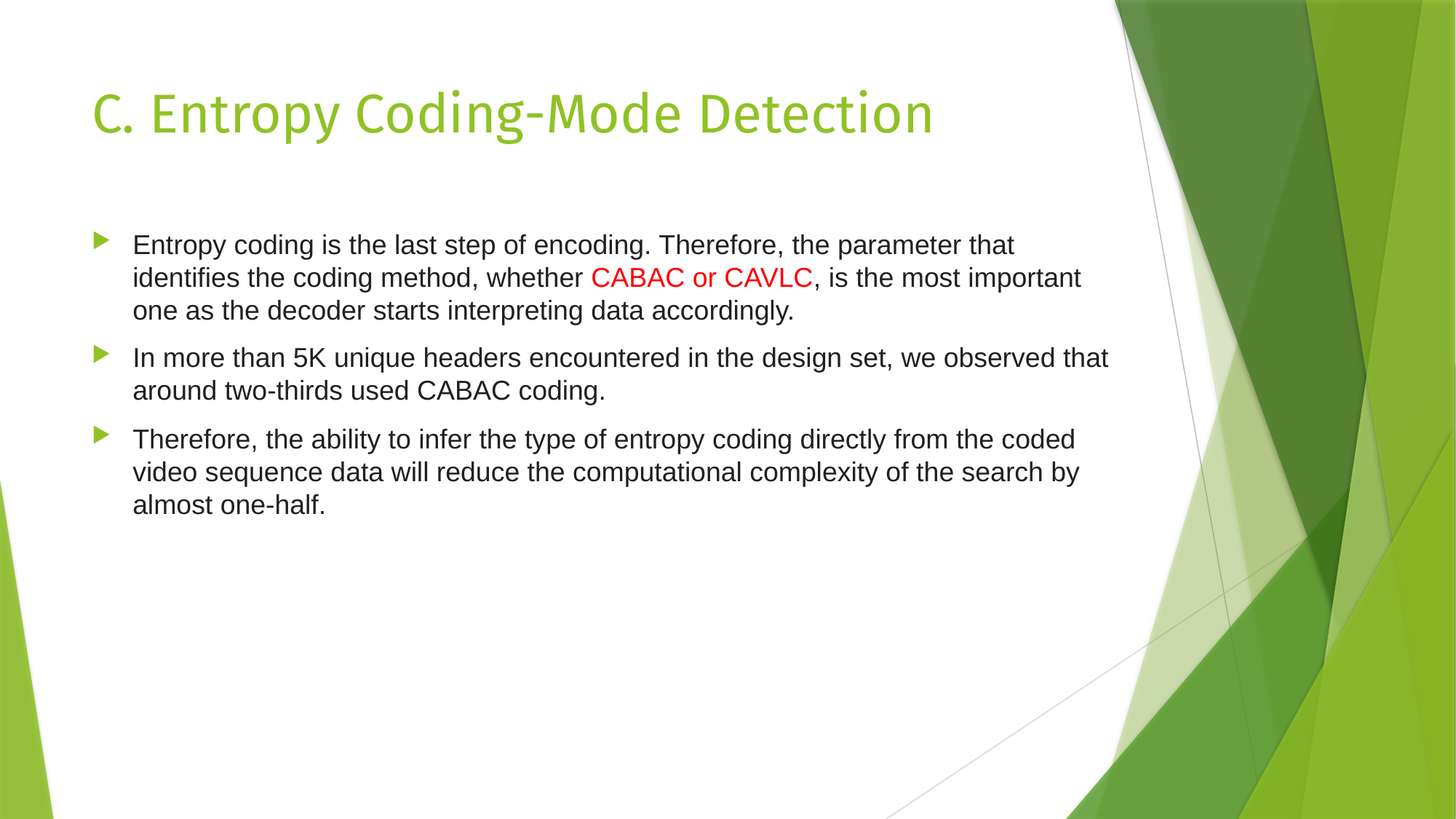

# C. Entropy Coding-Mode Detection
Entropy coding is the last step of encoding. Therefore, the parameter that identifies the coding method, whether CABAC or CAVLC, is the most important one as the decoder starts interpreting data accordingly.
In more than 5K unique headers encountered in the design set, we observed that around two-thirds used CABAC coding.
Therefore, the ability to infer the type of entropy coding directly from the coded video sequence data will reduce the computational complexity of the search by almost one-half.